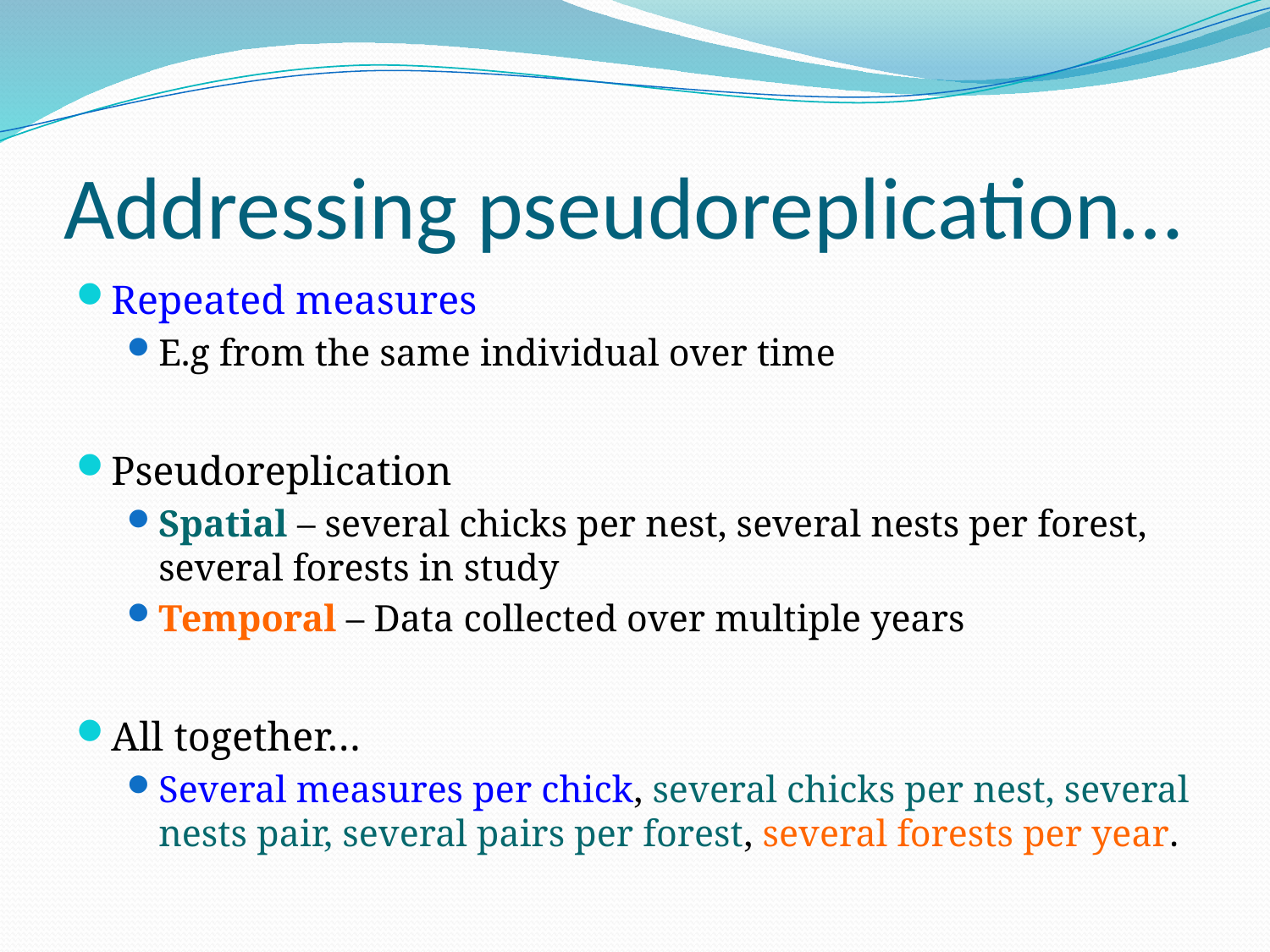

# Addressing pseudoreplication…
Repeated measures
E.g from the same individual over time

Pseudoreplication
Spatial – several chicks per nest, several nests per forest, several forests in study
Temporal – Data collected over multiple years

All together…
Several measures per chick, several chicks per nest, several nests pair, several pairs per forest, several forests per year.